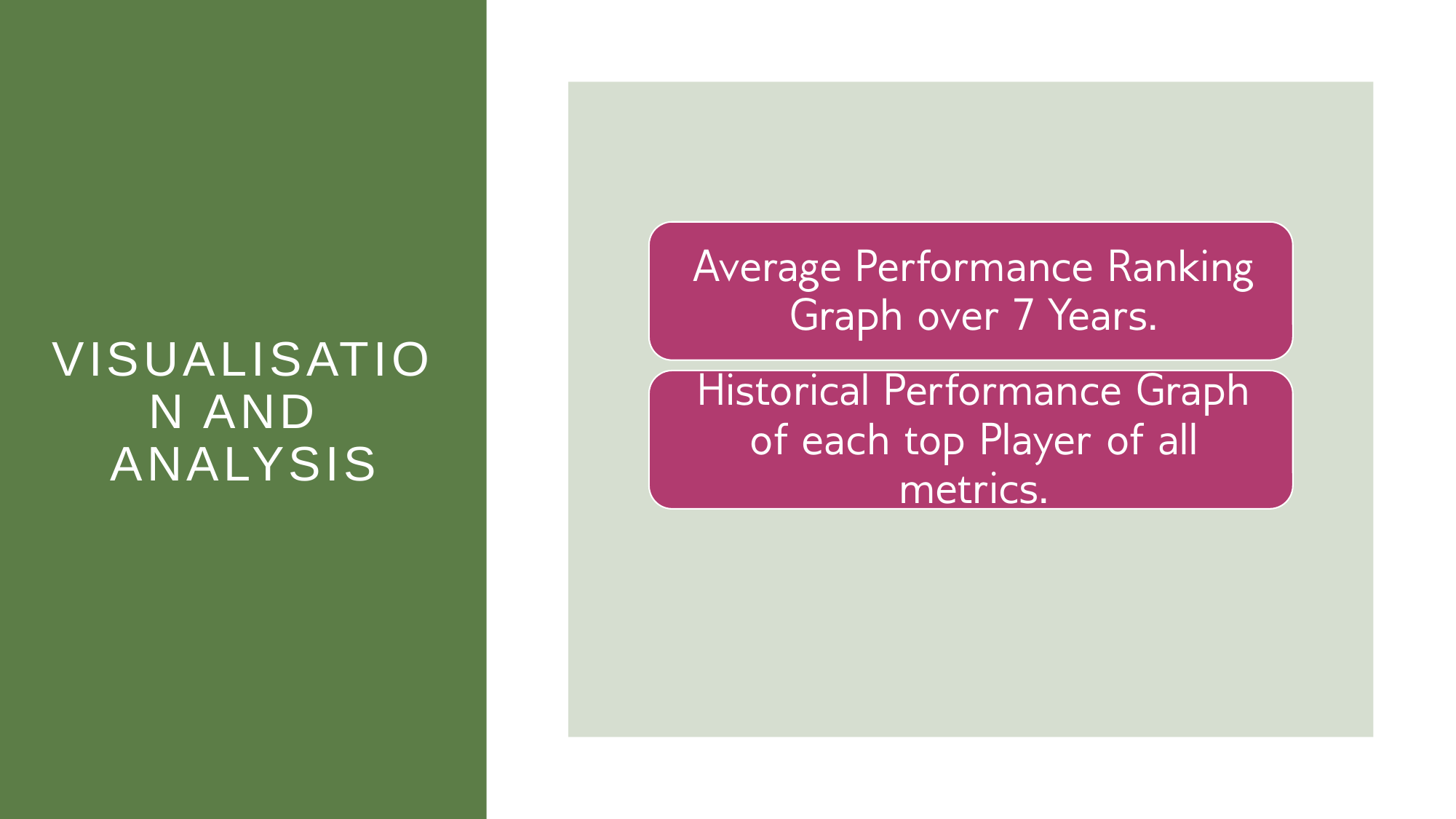

Average Performance Ranking Graph over 7 Years.
Historical Performance Graph of each top Player of all metrics.
# Visualisation and Analysis